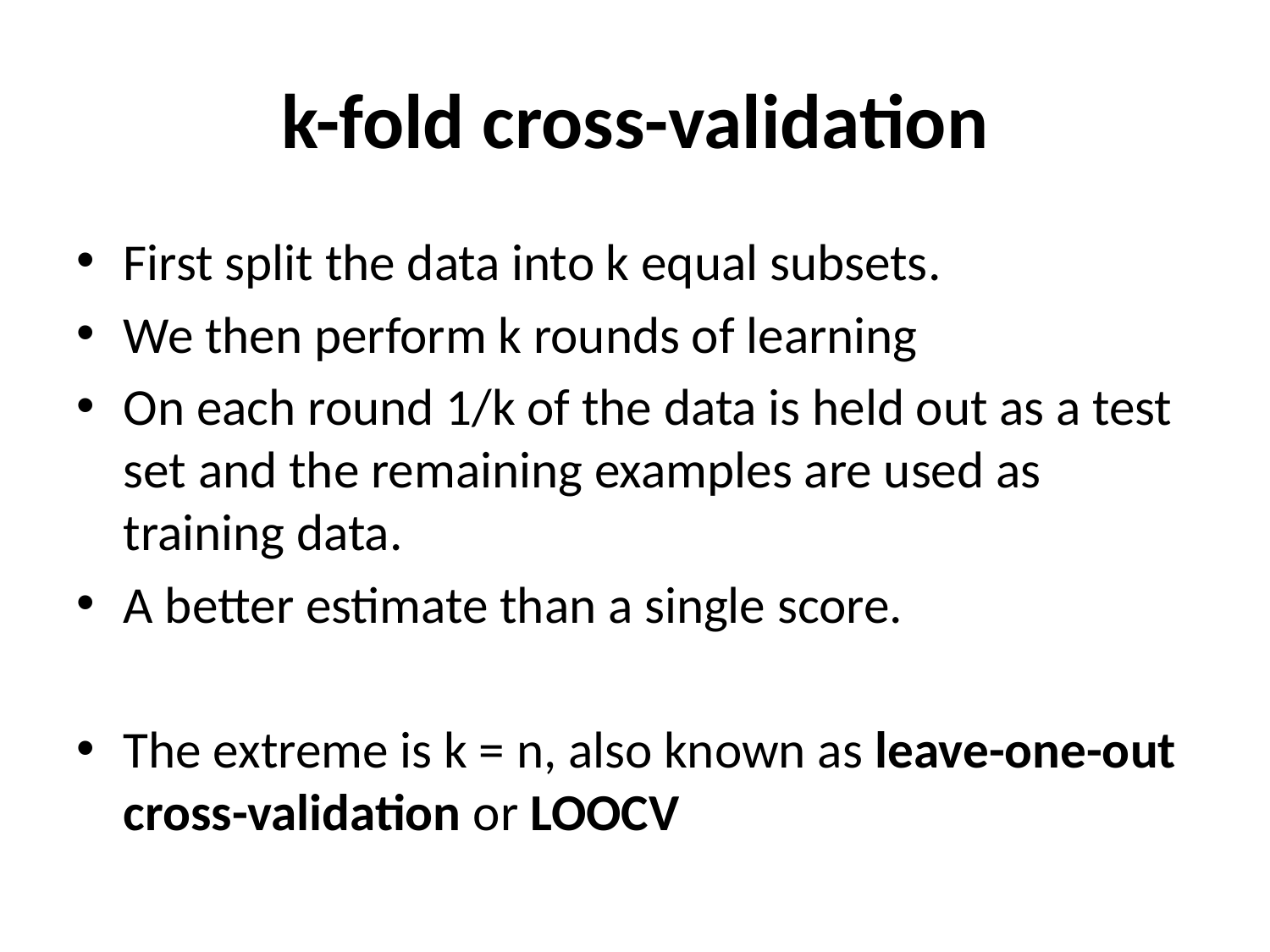

# k-fold cross-validation
First split the data into k equal subsets.
We then perform k rounds of learning
On each round 1/k of the data is held out as a test set and the remaining examples are used as training data.
A better estimate than a single score.

The extreme is k = n, also known as leave-one-out cross-validation or LOOCV